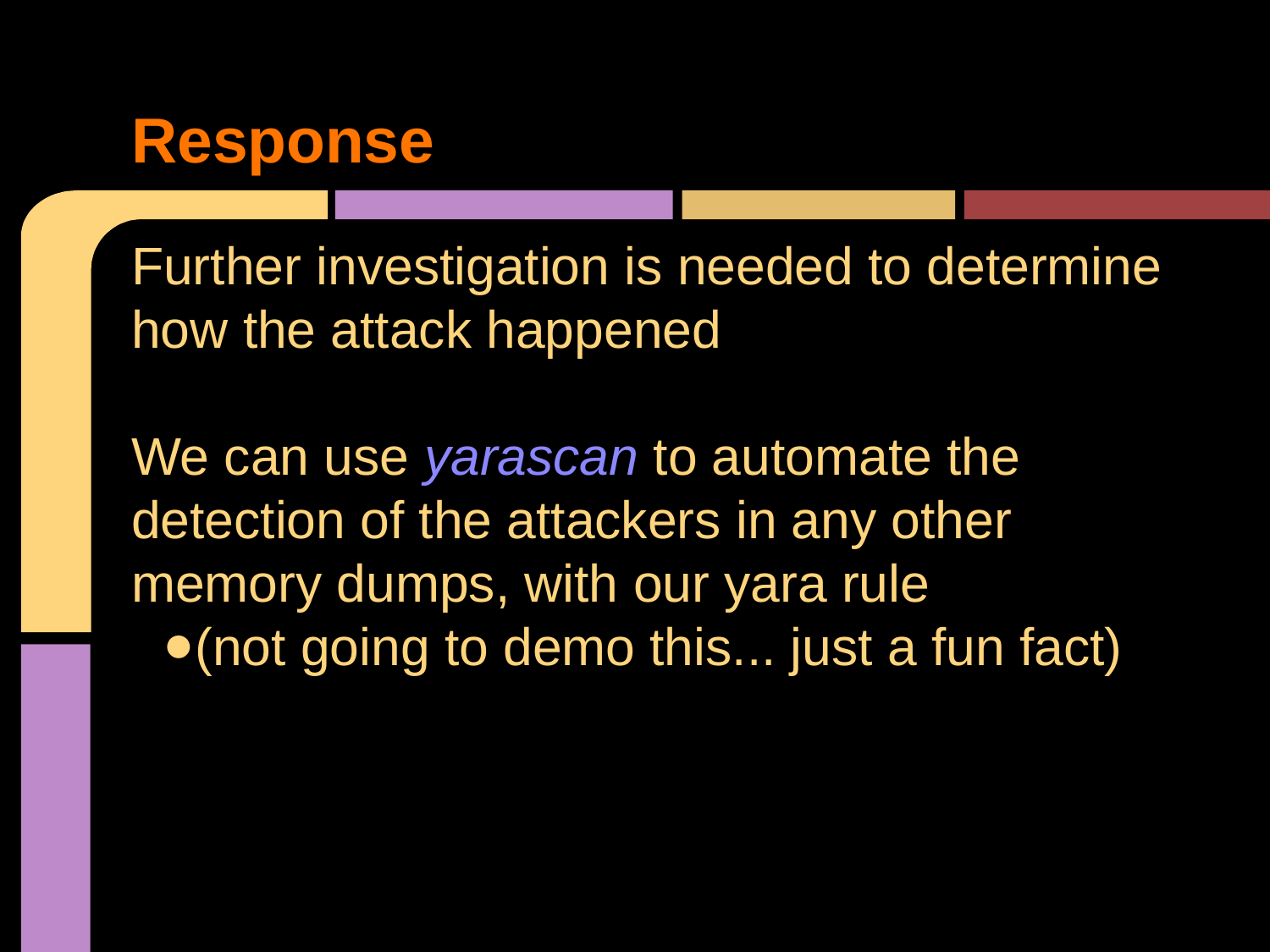

# Response
Further investigation is needed to determine how the attack happened

We can use yarascan to automate the detection of the attackers in any other memory dumps, with our yara rule
(not going to demo this... just a fun fact)